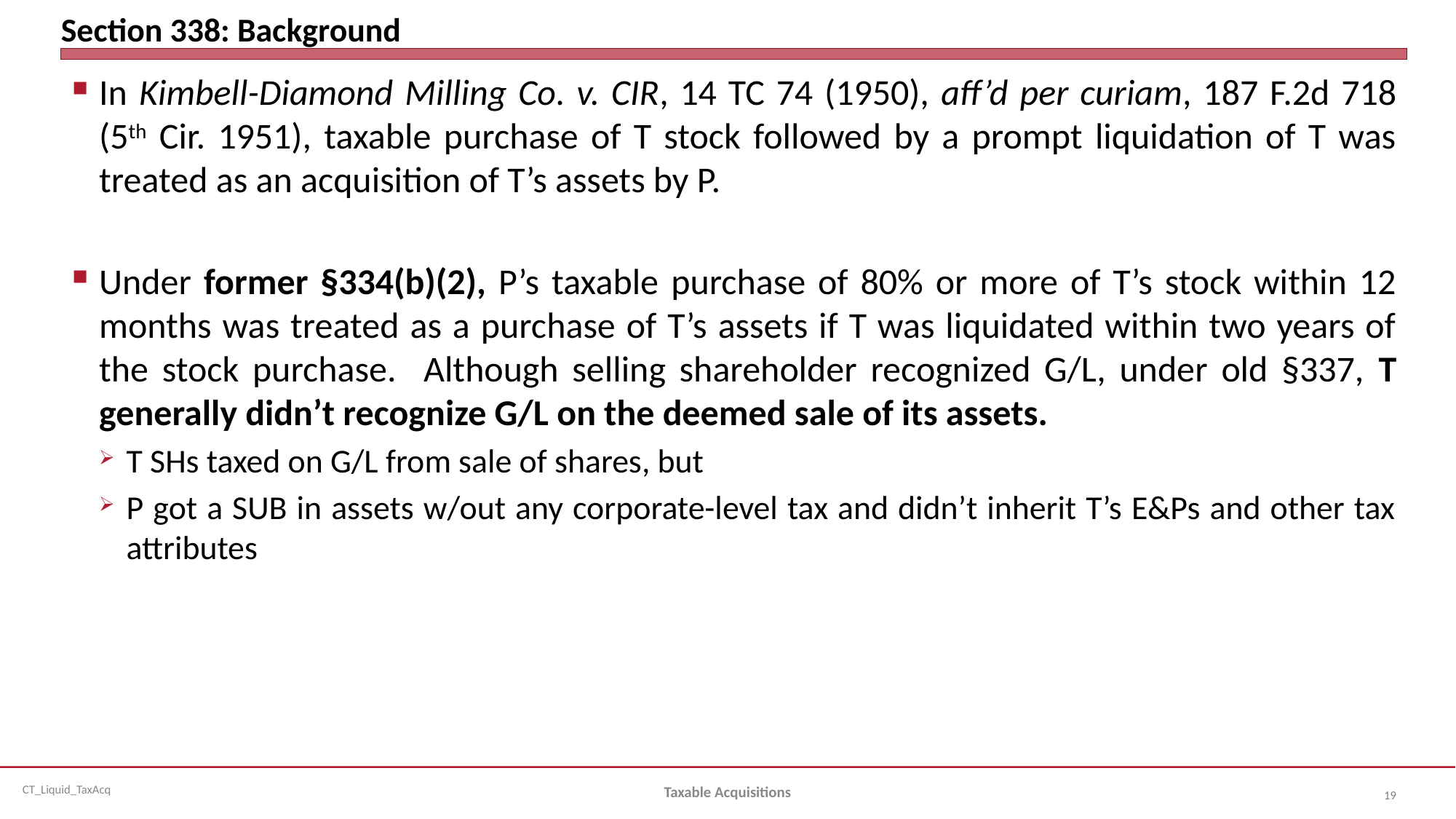

# Section 338: Background
In Kimbell-Diamond Milling Co. v. CIR, 14 TC 74 (1950), aff’d per curiam, 187 F.2d 718 (5th Cir. 1951), taxable purchase of T stock followed by a prompt liquidation of T was treated as an acquisition of T’s assets by P.

Under former §334(b)(2), P’s taxable purchase of 80% or more of T’s stock within 12 months was treated as a purchase of T’s assets if T was liquidated within two years of the stock purchase.  Although selling shareholder recognized G/L, under old §337, T generally didn’t recognize G/L on the deemed sale of its assets.
T SHs taxed on G/L from sale of shares, but
P got a SUB in assets w/out any corporate-level tax and didn’t inherit T’s E&Ps and other tax attributes

Taxable Acquisitions
19